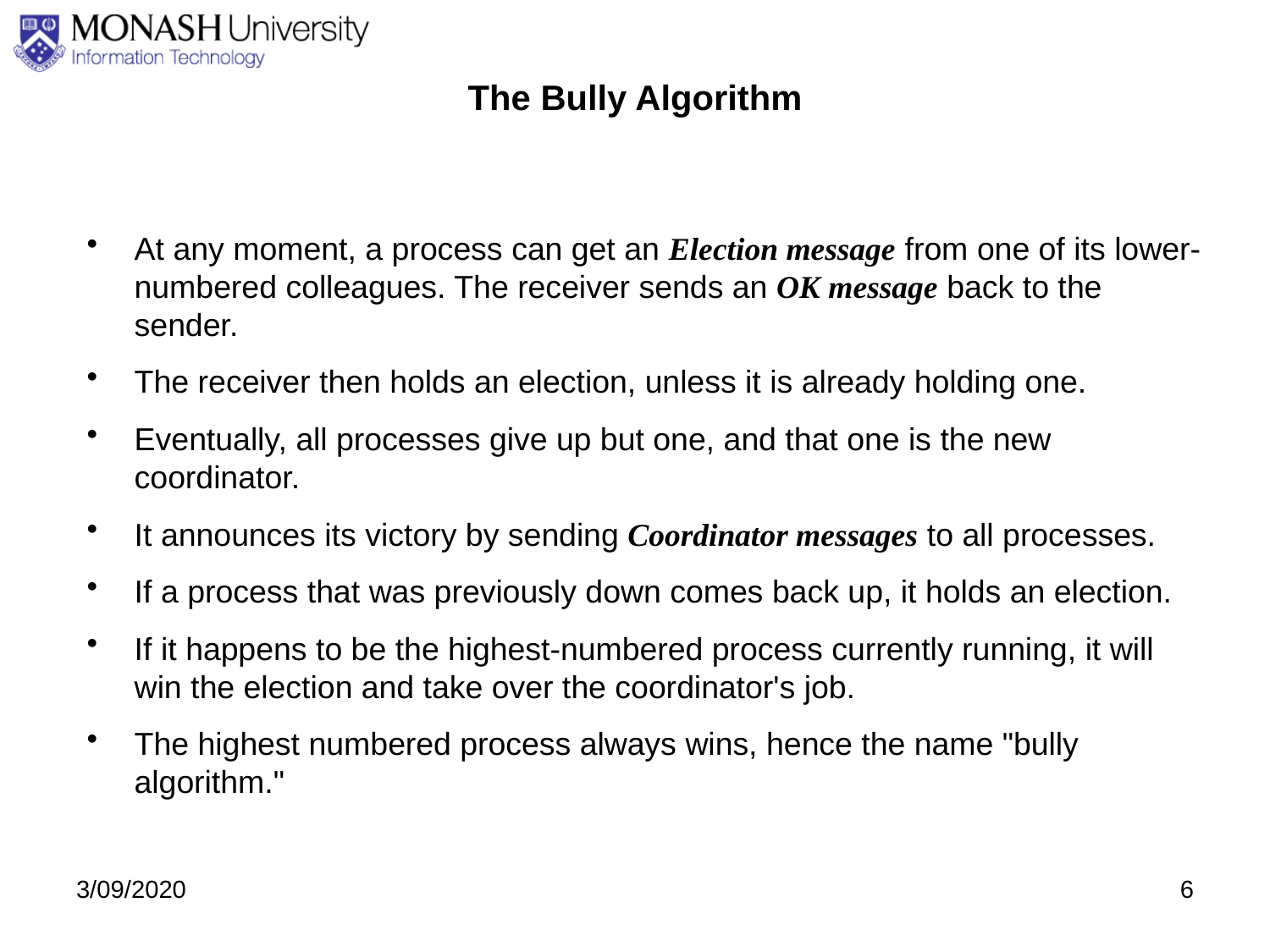

# The Bully Algorithm
At any moment, a process can get an Election message from one of its lower-numbered colleagues. The receiver sends an OK message back to the sender.
The receiver then holds an election, unless it is already holding one.
Eventually, all processes give up but one, and that one is the new coordinator.
It announces its victory by sending Coordinator messages to all processes.
If a process that was previously down comes back up, it holds an election.
If it happens to be the highest-numbered process currently running, it will win the election and take over the coordinator's job.
The highest numbered process always wins, hence the name "bully algorithm."

3/09/2020
6